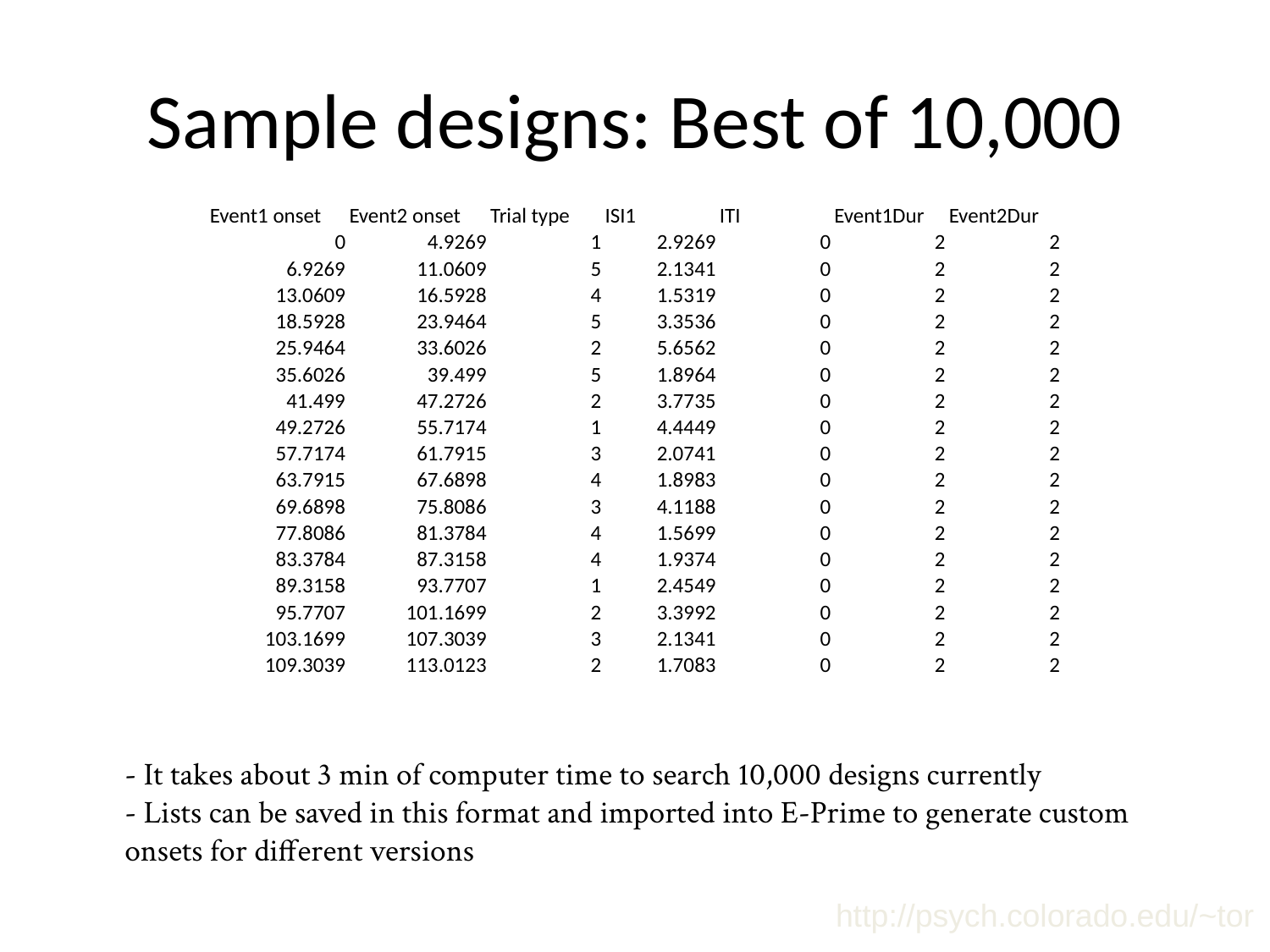

# Sample designs: Best of 10,000
| Event1 onset | Event2 onset | Trial type | ISI1 | ITI | Event1Dur | Event2Dur |
| --- | --- | --- | --- | --- | --- | --- |
| 0 | 4.9269 | 1 | 2.9269 | 0 | 2 | 2 |
| 6.9269 | 11.0609 | 5 | 2.1341 | 0 | 2 | 2 |
| 13.0609 | 16.5928 | 4 | 1.5319 | 0 | 2 | 2 |
| 18.5928 | 23.9464 | 5 | 3.3536 | 0 | 2 | 2 |
| 25.9464 | 33.6026 | 2 | 5.6562 | 0 | 2 | 2 |
| 35.6026 | 39.499 | 5 | 1.8964 | 0 | 2 | 2 |
| 41.499 | 47.2726 | 2 | 3.7735 | 0 | 2 | 2 |
| 49.2726 | 55.7174 | 1 | 4.4449 | 0 | 2 | 2 |
| 57.7174 | 61.7915 | 3 | 2.0741 | 0 | 2 | 2 |
| 63.7915 | 67.6898 | 4 | 1.8983 | 0 | 2 | 2 |
| 69.6898 | 75.8086 | 3 | 4.1188 | 0 | 2 | 2 |
| 77.8086 | 81.3784 | 4 | 1.5699 | 0 | 2 | 2 |
| 83.3784 | 87.3158 | 4 | 1.9374 | 0 | 2 | 2 |
| 89.3158 | 93.7707 | 1 | 2.4549 | 0 | 2 | 2 |
| 95.7707 | 101.1699 | 2 | 3.3992 | 0 | 2 | 2 |
| 103.1699 | 107.3039 | 3 | 2.1341 | 0 | 2 | 2 |
| 109.3039 | 113.0123 | 2 | 1.7083 | 0 | 2 | 2 |
- It takes about 3 min of computer time to search 10,000 designs currently
- Lists can be saved in this format and imported into E-Prime to generate custom onsets for different versions